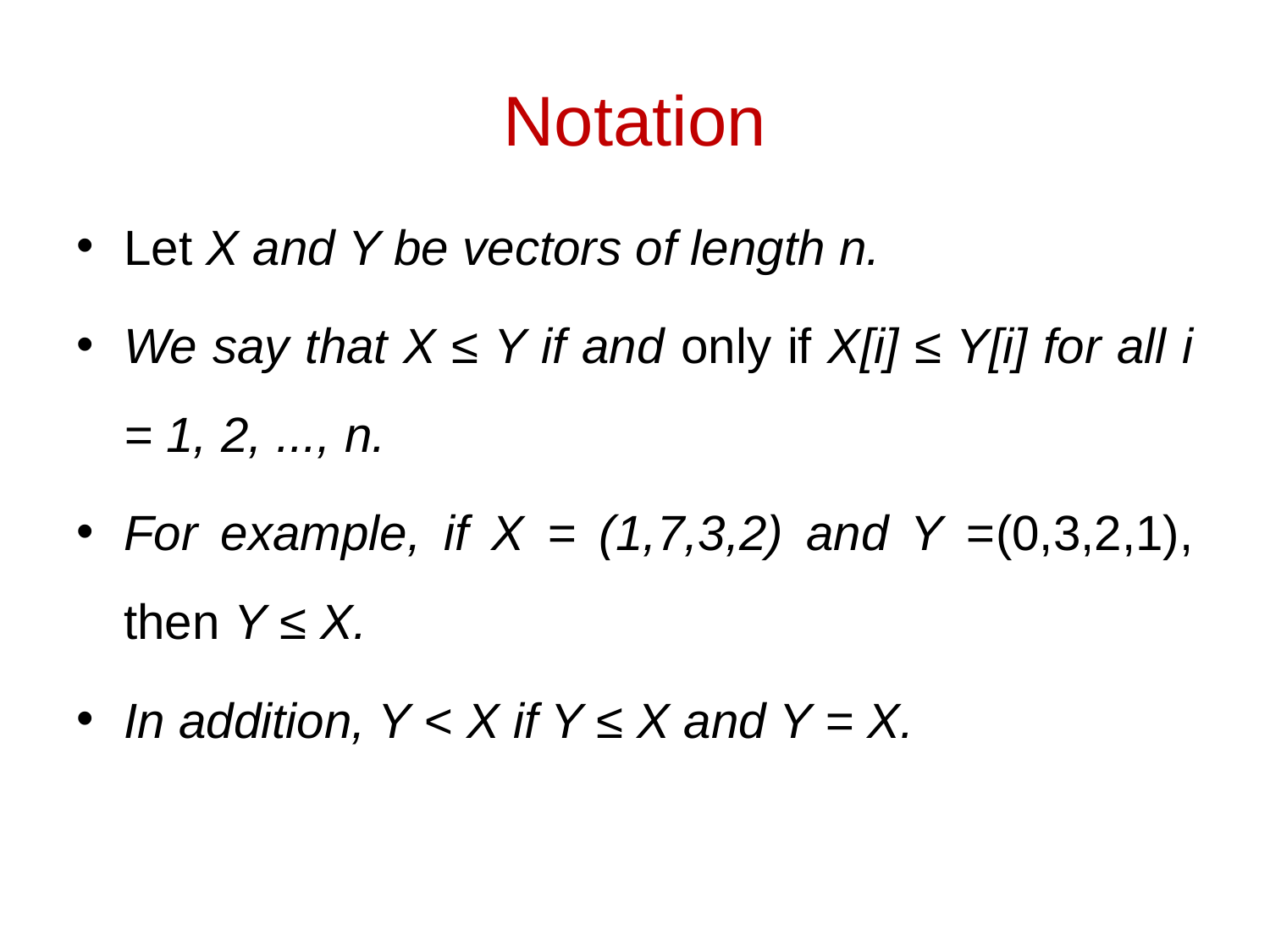

# Notation
Let X and Y be vectors of length n.
We say that X ≤ Y if and only if X[i] ≤ Y[i] for all i = 1, 2, ..., n.
For example, if X = (1,7,3,2) and Y =(0,3,2,1), then Y ≤ X.
In addition, Y < X if Y ≤ X and Y = X.